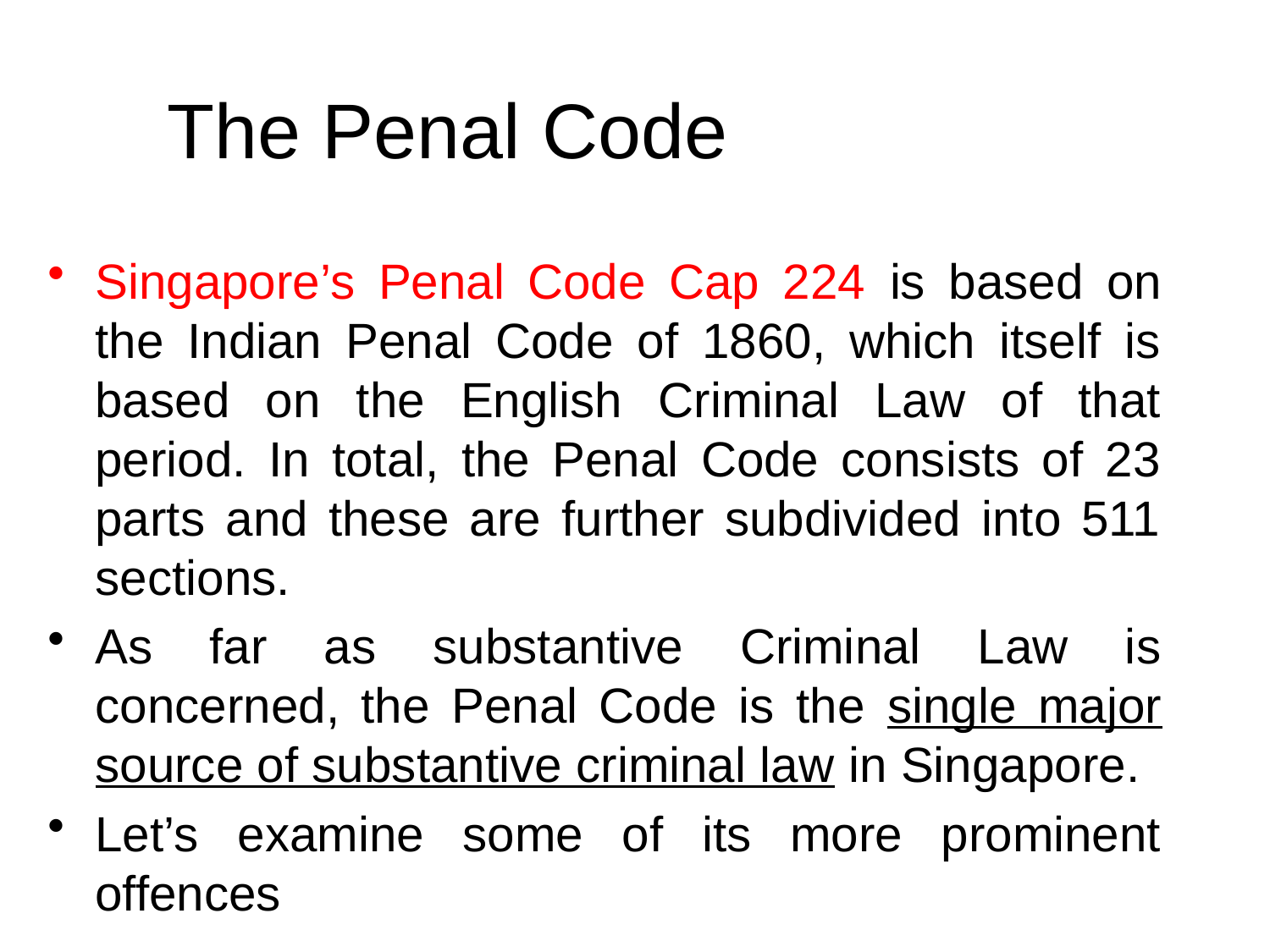

# The Penal Code
Singapore’s Penal Code Cap 224 is based on the Indian Penal Code of 1860, which itself is based on the English Criminal Law of that period. In total, the Penal Code consists of 23 parts and these are further subdivided into 511 sections.
As far as substantive Criminal Law is concerned, the Penal Code is the single major source of substantive criminal law in Singapore.
Let’s examine some of its more prominent offences